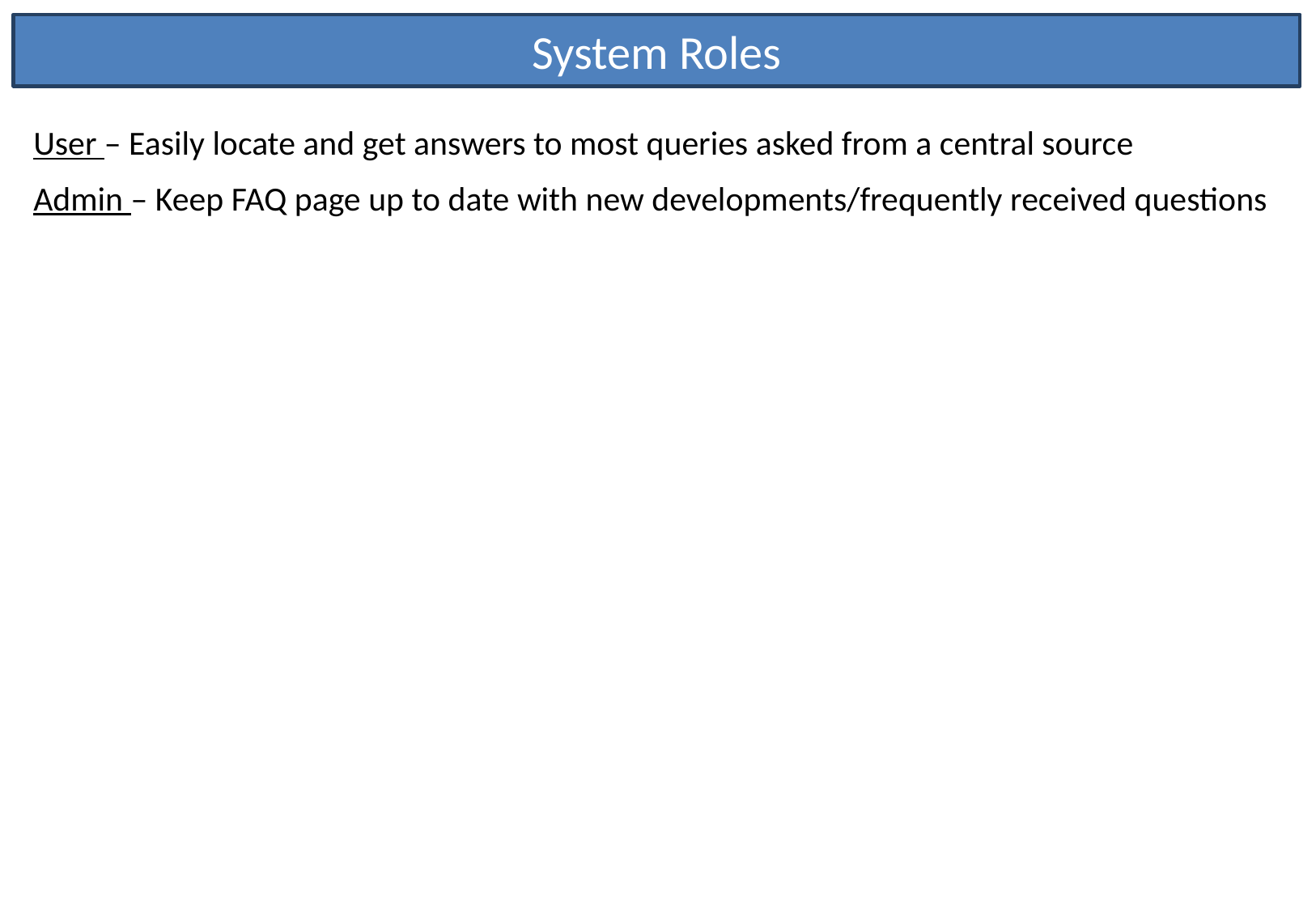

System Roles
User – Easily locate and get answers to most queries asked from a central source
Admin – Keep FAQ page up to date with new developments/frequently received questions